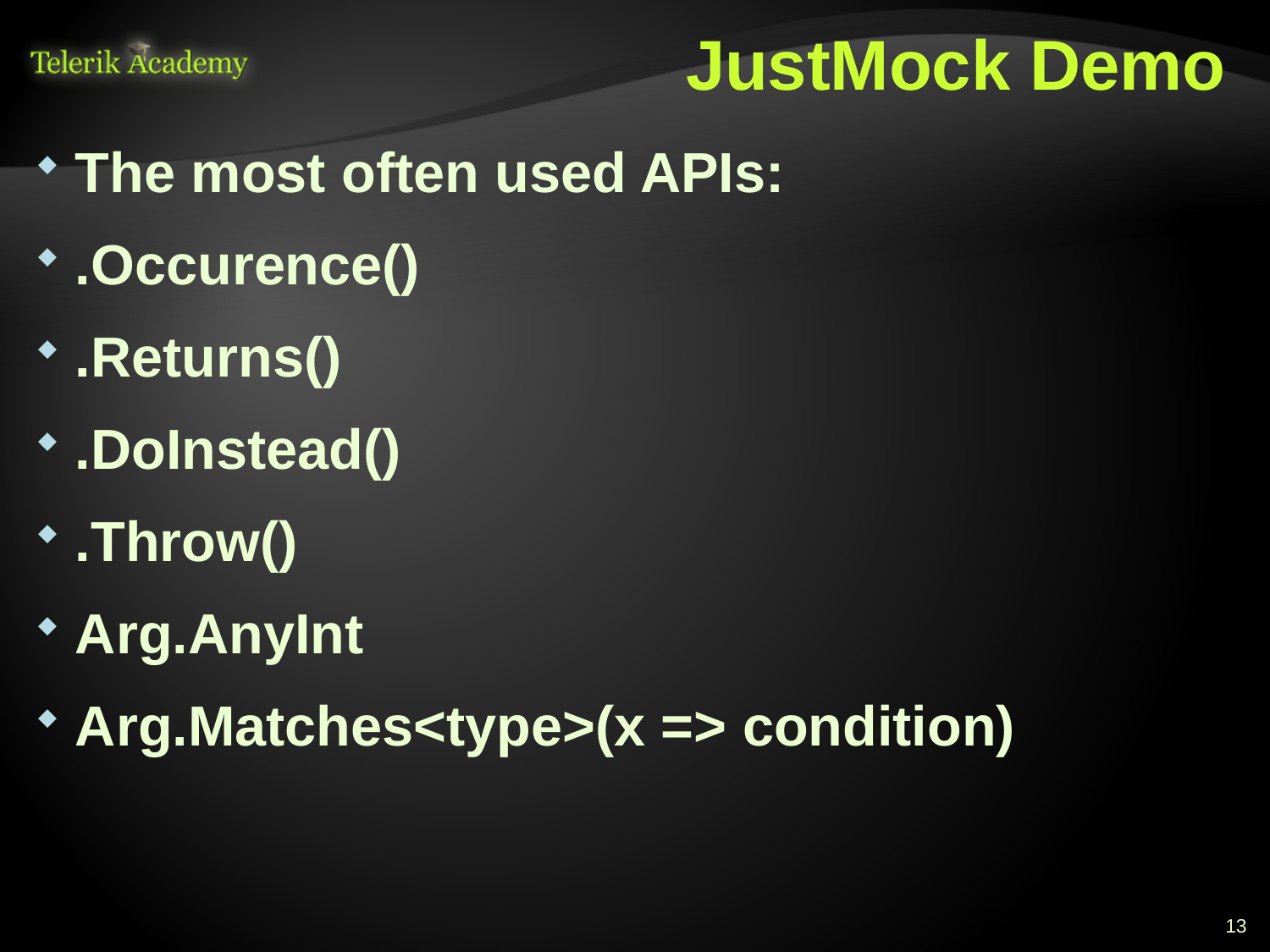

# JustMock Demo
The most often used APIs:
.Occurence()
.Returns()
.DoInstead()
.Throw()
Arg.AnyInt
Arg.Matches<type>(x => condition)
13